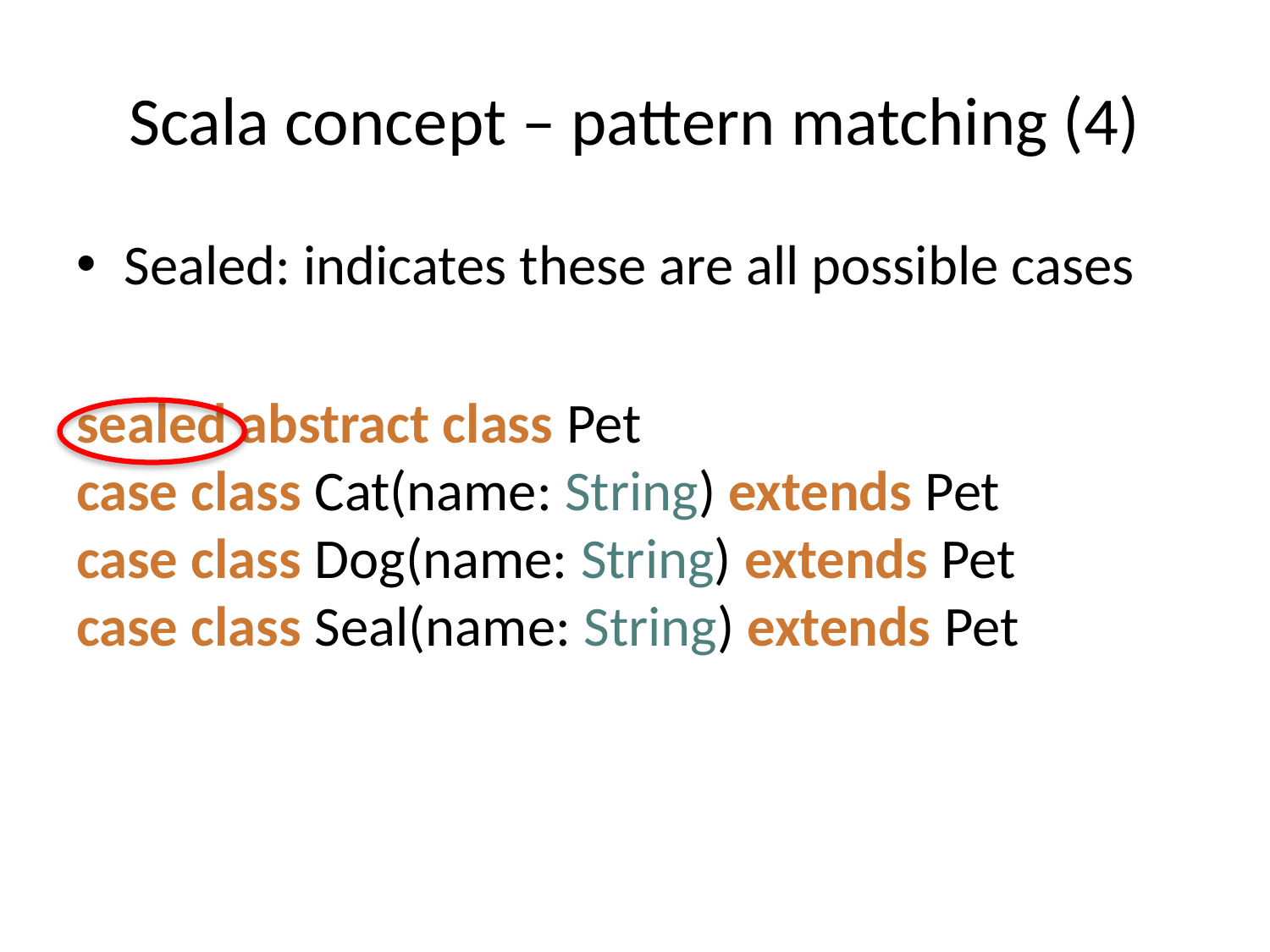

# Scala concept – pattern matching (4)
Sealed: indicates these are all possible cases

sealed abstract class Pet
case class Cat(name: String) extends Pet
case class Dog(name: String) extends Pet
case class Seal(name: String) extends Pet